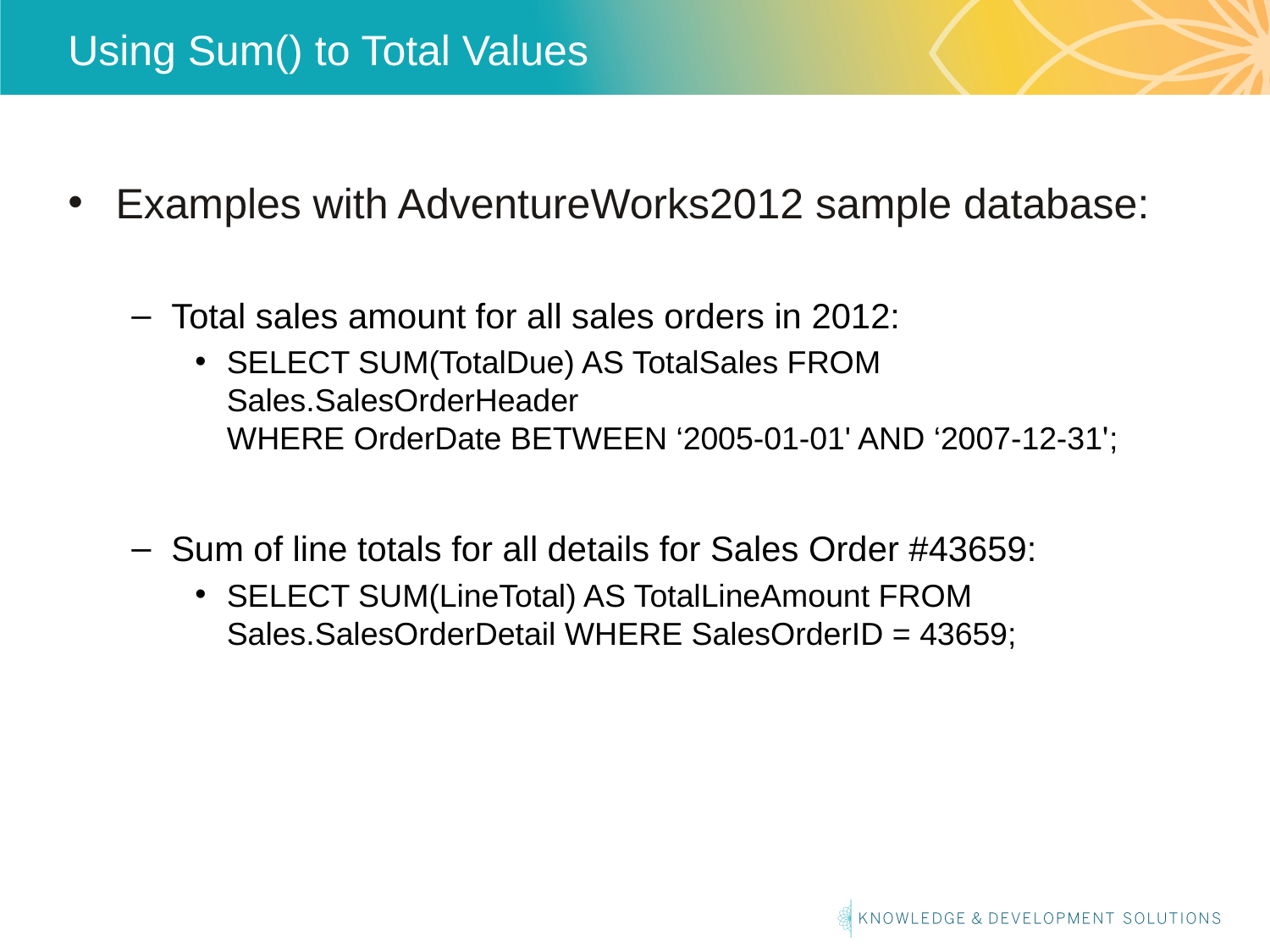

# Using Sum() to Total Values
Examples with AdventureWorks2012 sample database:

Total sales amount for all sales orders in 2012:
SELECT SUM(TotalDue) AS TotalSales FROM Sales.SalesOrderHeader
WHERE OrderDate BETWEEN ‘2005-01-01' AND ‘2007-12-31';

Sum of line totals for all details for Sales Order #43659:
SELECT SUM(LineTotal) AS TotalLineAmount FROM Sales.SalesOrderDetail WHERE SalesOrderID = 43659;